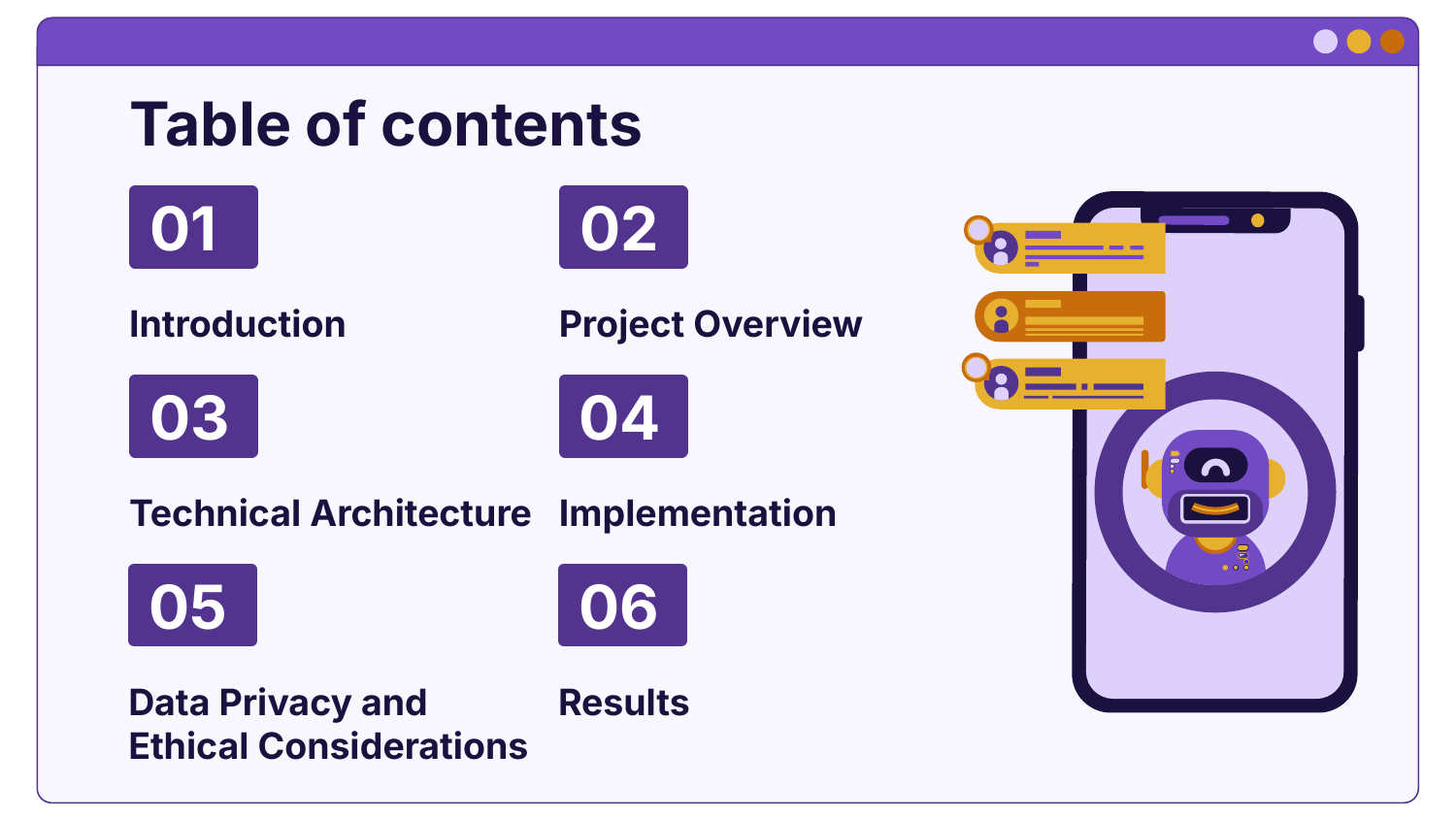

# Table of contents

01
02
Introduction
Project Overview
04
03
Technical Architecture
Implementation
05
06
Results
Data Privacy and Ethical Considerations